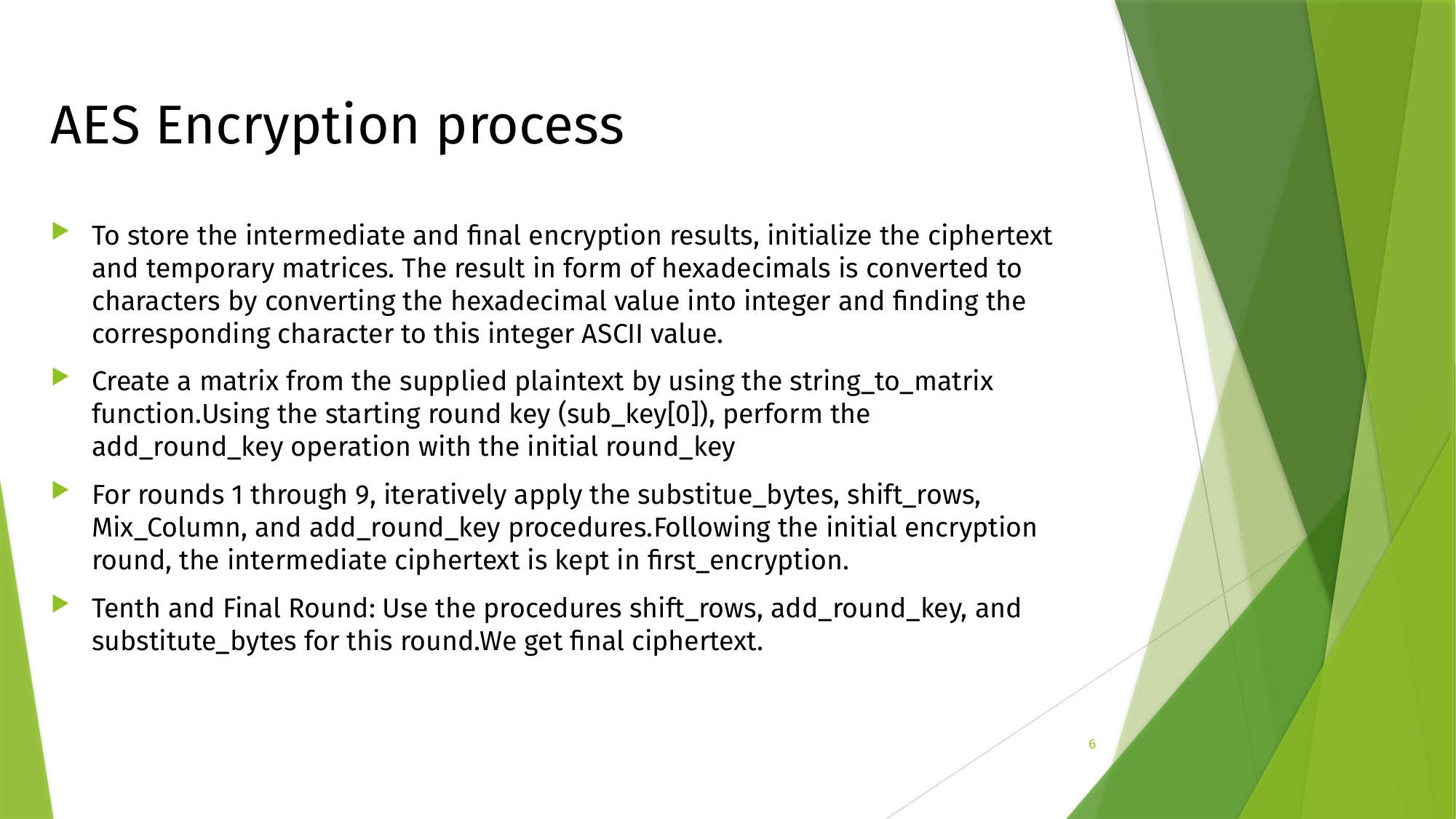

# AES Encryption process
To store the intermediate and final encryption results, initialize the ciphertext and temporary matrices. The result in form of hexadecimals is converted to characters by converting the hexadecimal value into integer and finding the corresponding character to this integer ASCII value.
Create a matrix from the supplied plaintext by using the string_to_matrix function.Using the starting round key (sub_key[0]), perform the add_round_key operation with the initial round_key
For rounds 1 through 9, iteratively apply the substitue_bytes, shift_rows, Mix_Column, and add_round_key procedures.Following the initial encryption round, the intermediate ciphertext is kept in first_encryption.
Tenth and Final Round: Use the procedures shift_rows, add_round_key, and substitute_bytes for this round.We get final ciphertext.
6